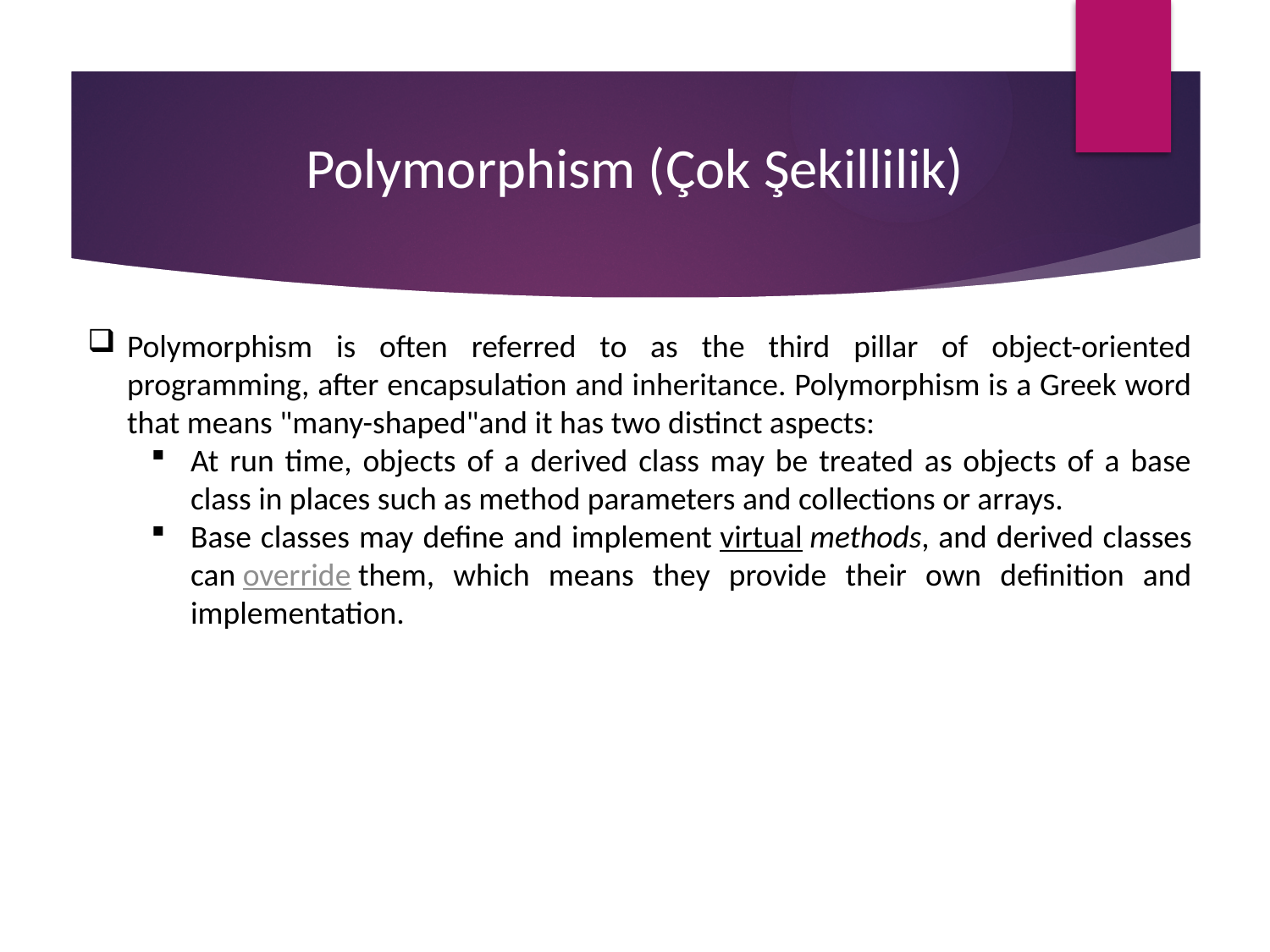

# Polymorphism (Çok Şekillilik)
Polymorphism is often referred to as the third pillar of object-oriented programming, after encapsulation and inheritance. Polymorphism is a Greek word that means "many-shaped"and it has two distinct aspects:
At run time, objects of a derived class may be treated as objects of a base class in places such as method parameters and collections or arrays.
Base classes may define and implement virtual methods, and derived classes can override them, which means they provide their own definition and implementation.